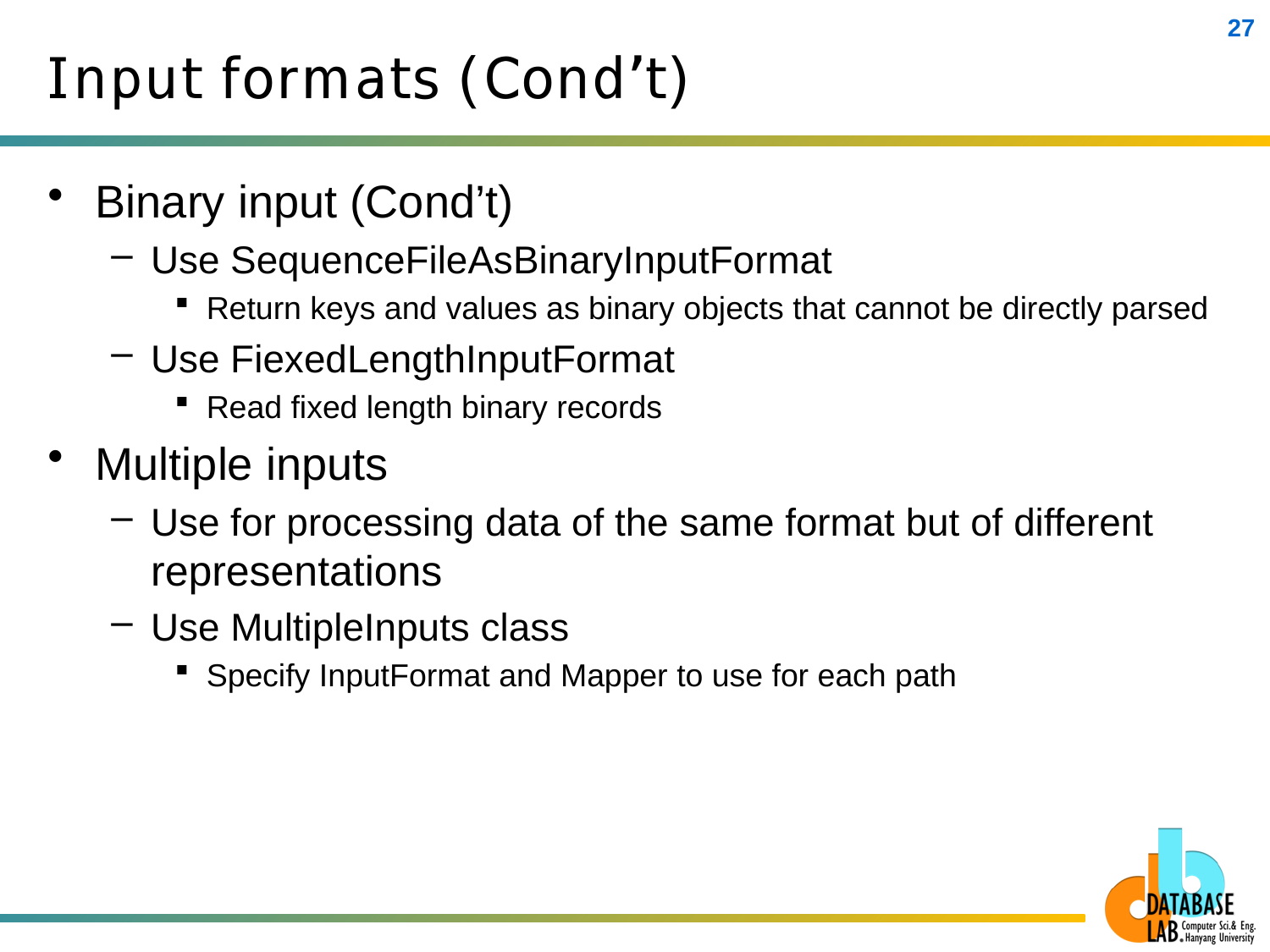

# Input formats (Cond’t)
Binary input (Cond’t)
Use SequenceFileAsBinaryInputFormat
Return keys and values ​​as binary objects that cannot be directly parsed
Use FiexedLengthInputFormat
Read fixed length binary records
Multiple inputs
Use for processing data of the same format but of different representations
Use MultipleInputs class
Specify InputFormat and Mapper to use for each path